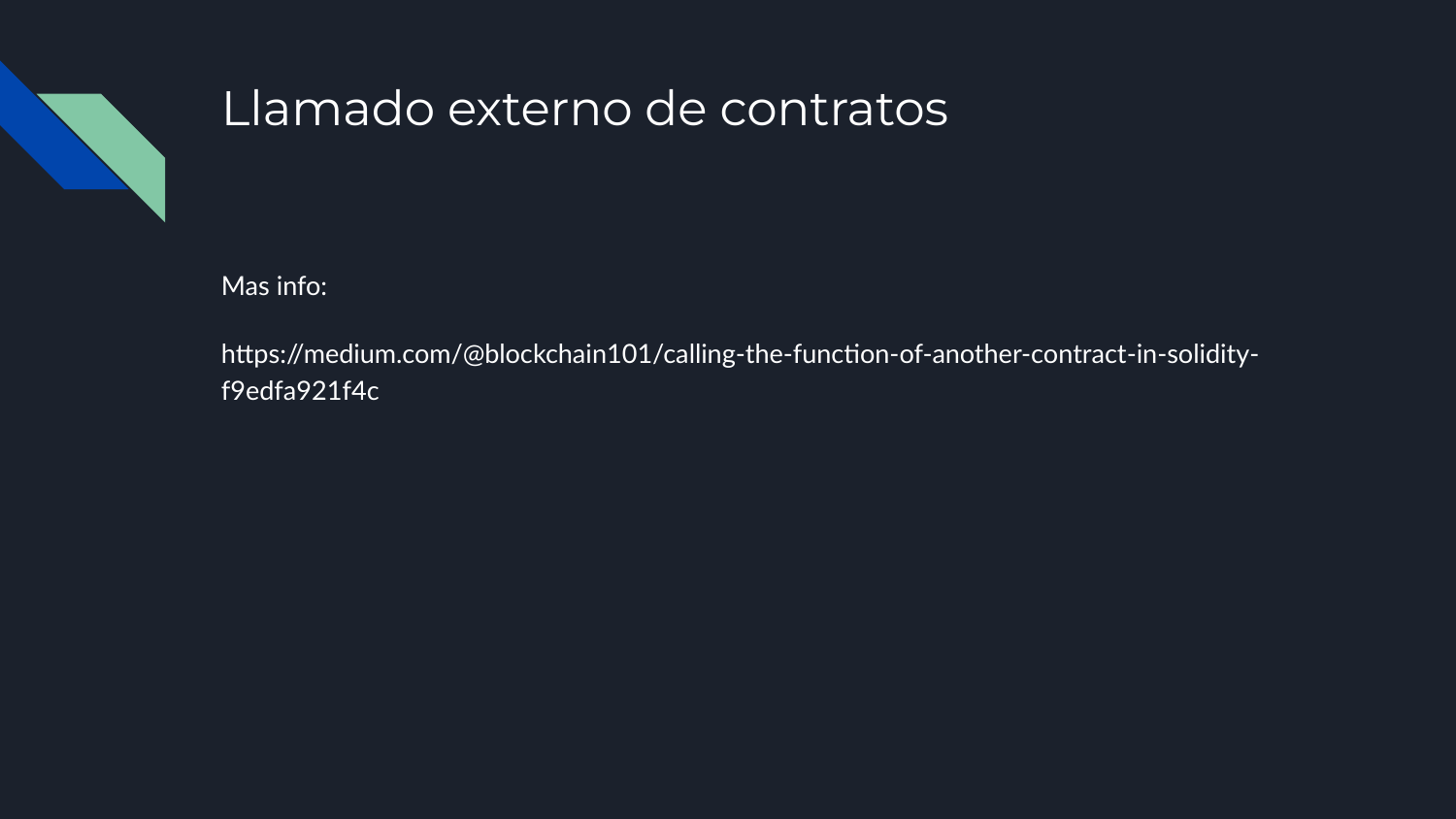

# Llamado externo de contratos
Mas info:
https://medium.com/@blockchain101/calling-the-function-of-another-contract-in-solidity-f9edfa921f4c